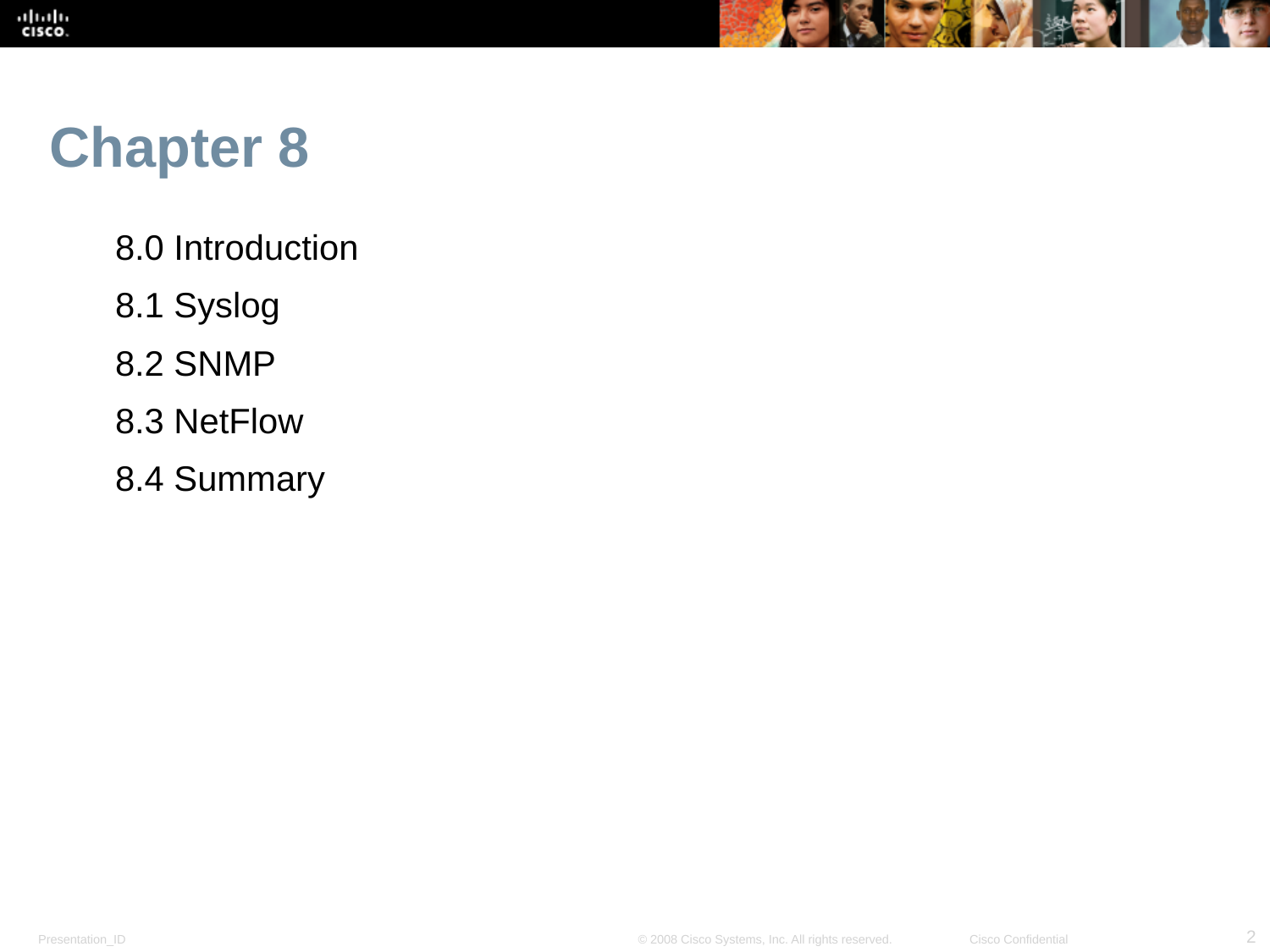

# Chapter 8
8.0 Introduction
8.1 Syslog
8.2 SNMP
8.3 NetFlow
8.4 Summary